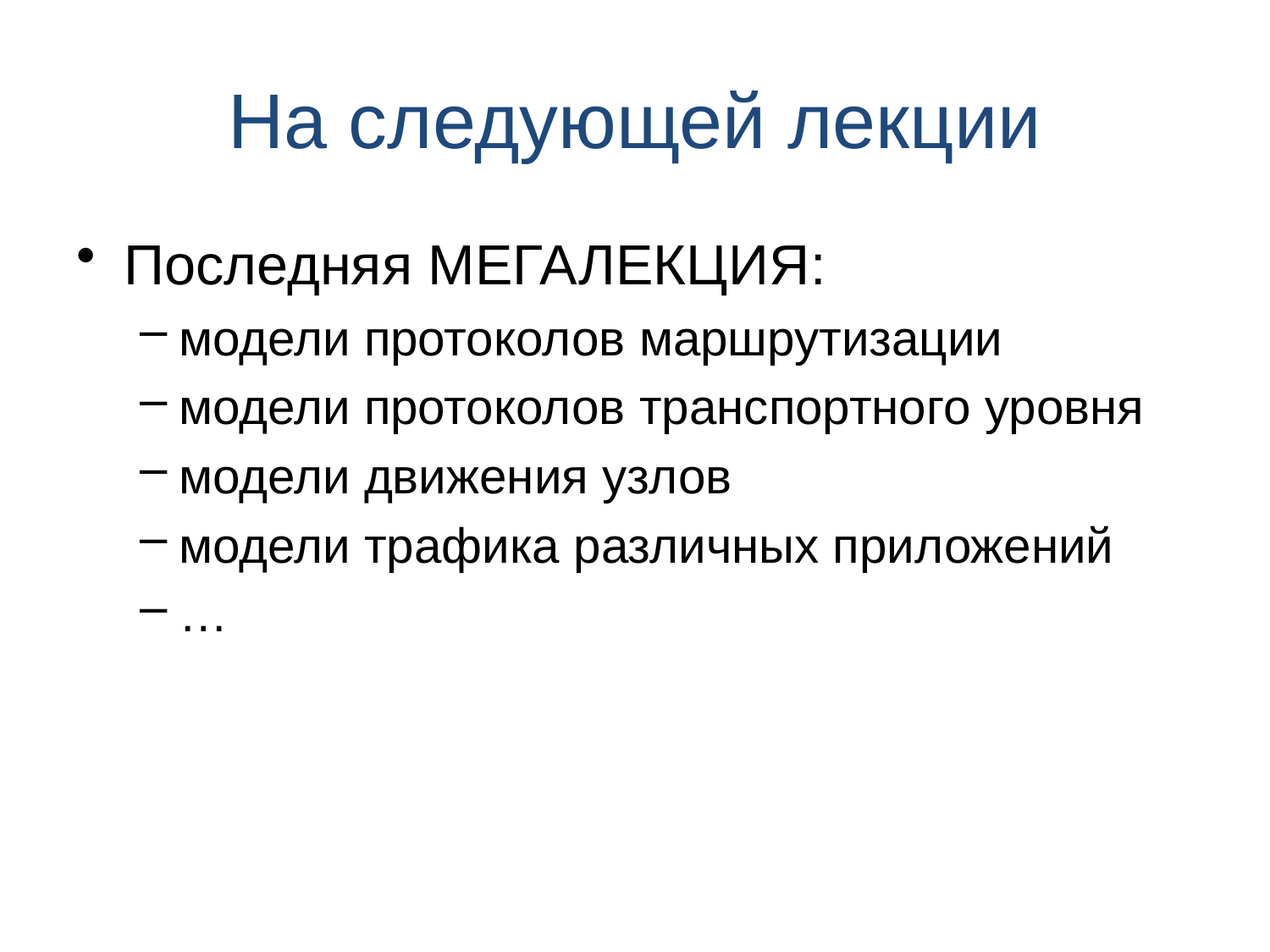

# На следующей лекции
Последняя МЕГАЛЕКЦИЯ:
модели протоколов маршрутизации
модели протоколов транспортного уровня
модели движения узлов
модели трафика различных приложений
…